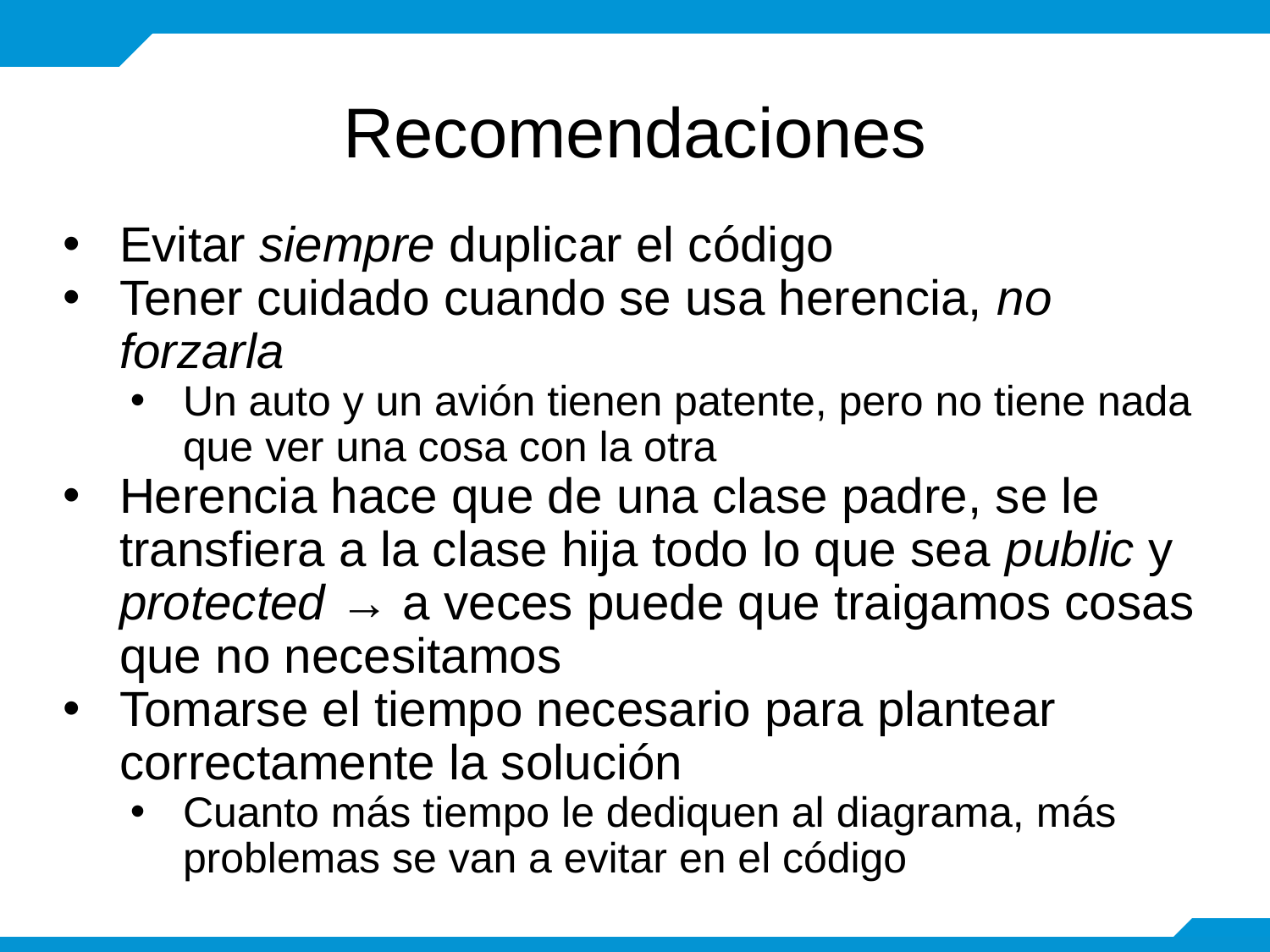

# Recomendaciones
Evitar siempre duplicar el código
Tener cuidado cuando se usa herencia, no forzarla
Un auto y un avión tienen patente, pero no tiene nada que ver una cosa con la otra
Herencia hace que de una clase padre, se le transfiera a la clase hija todo lo que sea public y protected → a veces puede que traigamos cosas que no necesitamos
Tomarse el tiempo necesario para plantear correctamente la solución
Cuanto más tiempo le dediquen al diagrama, más problemas se van a evitar en el código